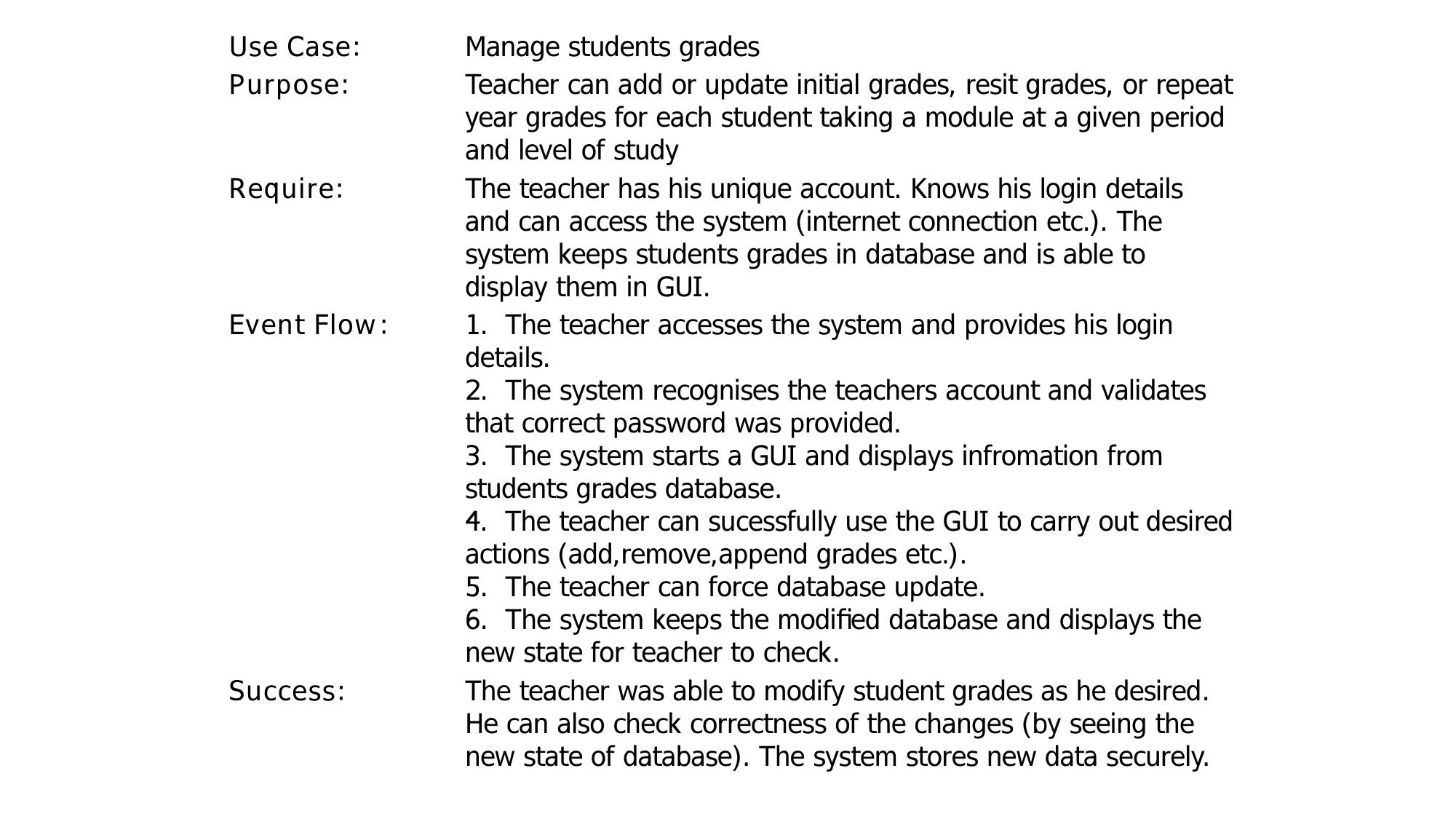

Use Case:	Manage students grades
Purpose:	Teacher can add or update initial grades, resit grades, or repeat year grades for each student taking a module at a given period and level of study
Require:	The teacher has his unique account. Knows his login details and can access the system (internet connection etc.). The system keeps students grades in database and is able to display them in GUI.
Event Flow: 	1.  The teacher accesses the system and provides his login details.
2.  The system recognises the teachers account and validates that correct password was provided.
3.  The system starts a GUI and displays infromation from students grades database.
4.  The teacher can sucessfully use the GUI to carry out desired actions (add,remove,append grades etc.).
5.  The teacher can force database update.
6.  The system keeps the modified database and displays the new state for teacher to check.
Success:	The teacher was able to modify student grades as he desired. He can also check correctness of the changes (by seeing the new state of database). The system stores new data securely.